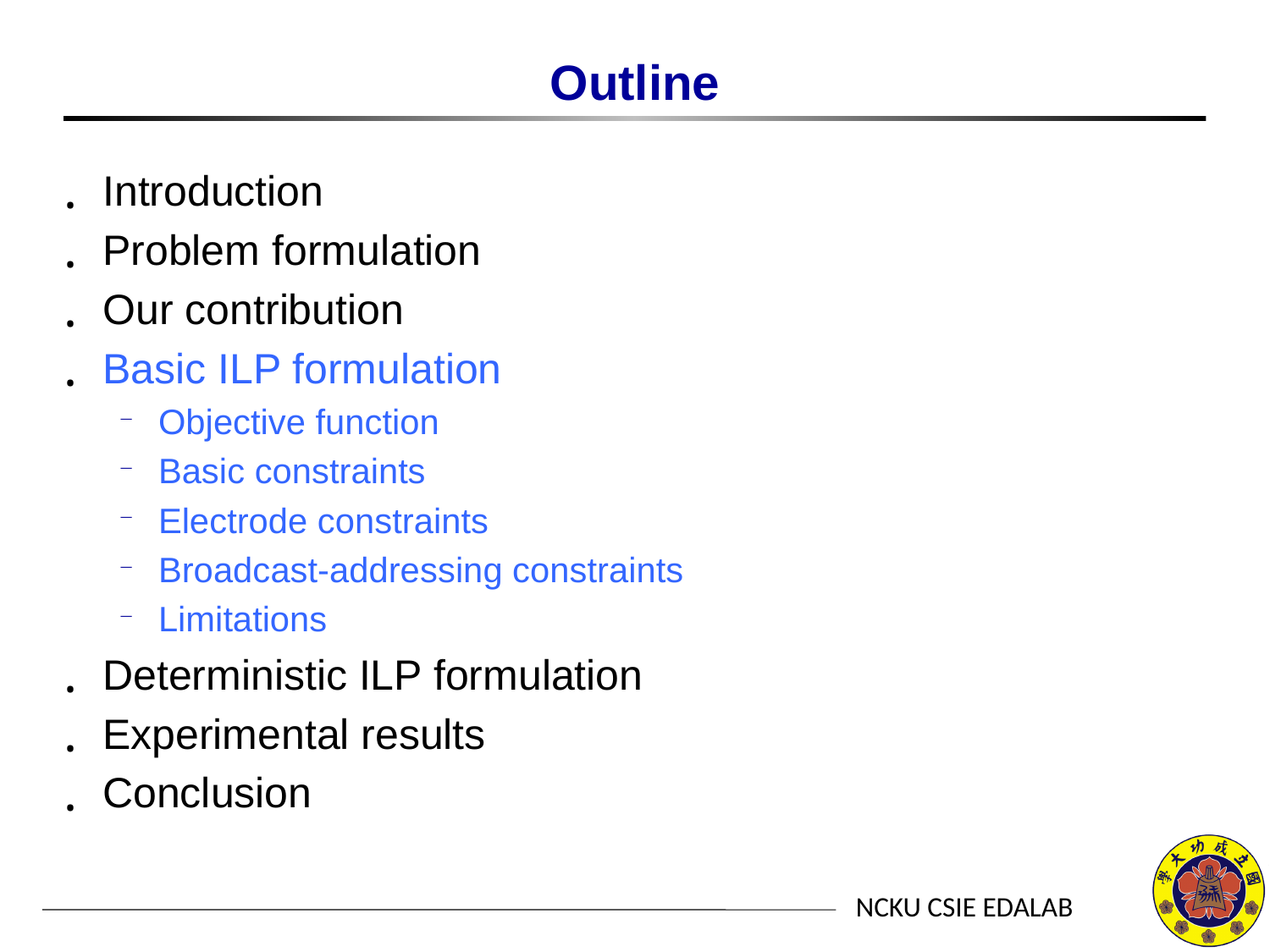

# Outline
Introduction
Problem formulation
Our contribution
Basic ILP formulation
Objective function
Basic constraints
Electrode constraints
Broadcast-addressing constraints
Limitations
Deterministic ILP formulation
Experimental results
Conclusion